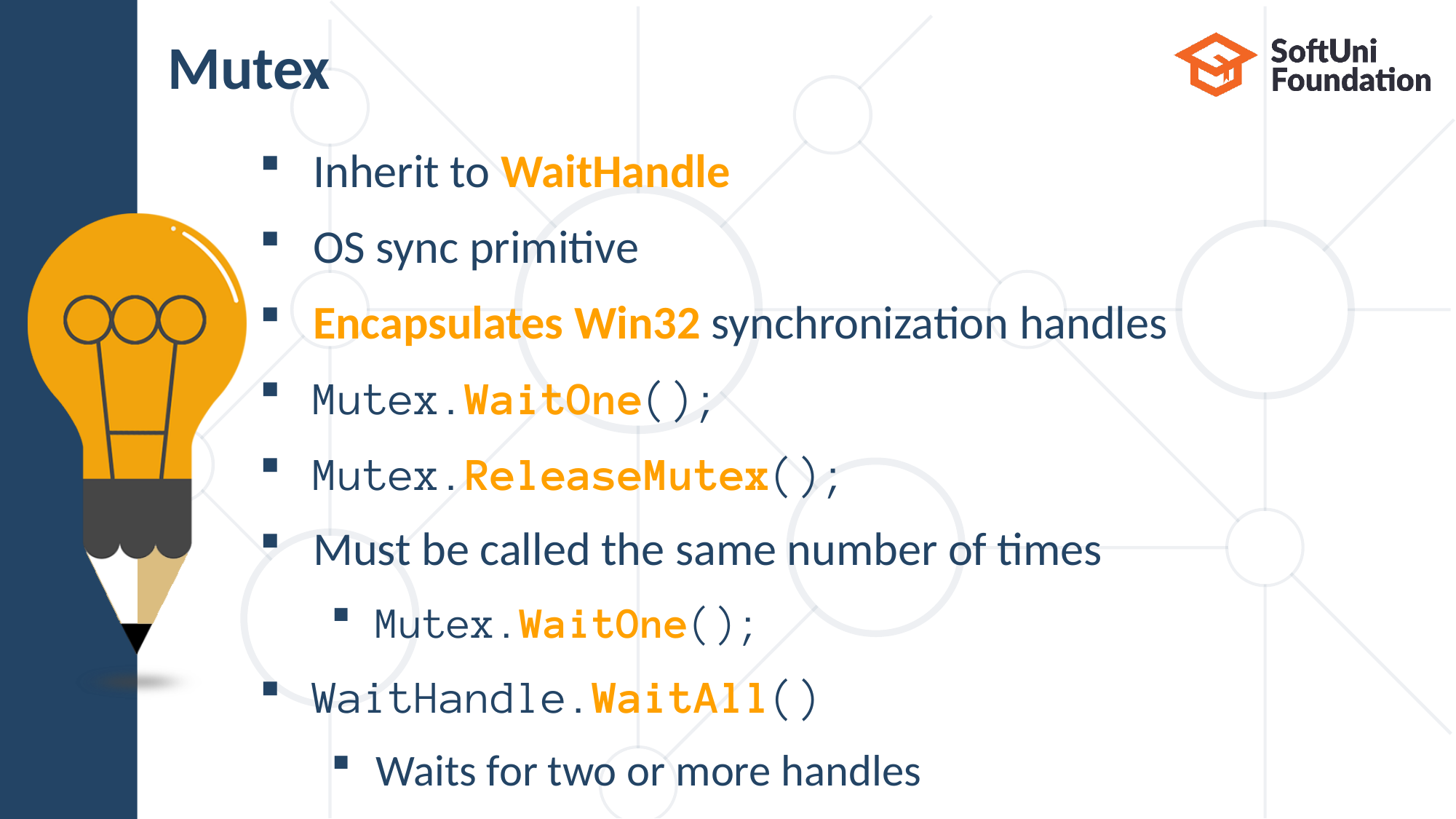

# Mutex
Inherit to WaitHandle
OS sync primitive
Encapsulates Win32 synchronization handles
Mutex.WaitOne();
Mutex.ReleaseMutex();
Must be called the same number of times
Mutex.WaitOne();
WaitHandle.WaitAll()
Waits for two or more handles